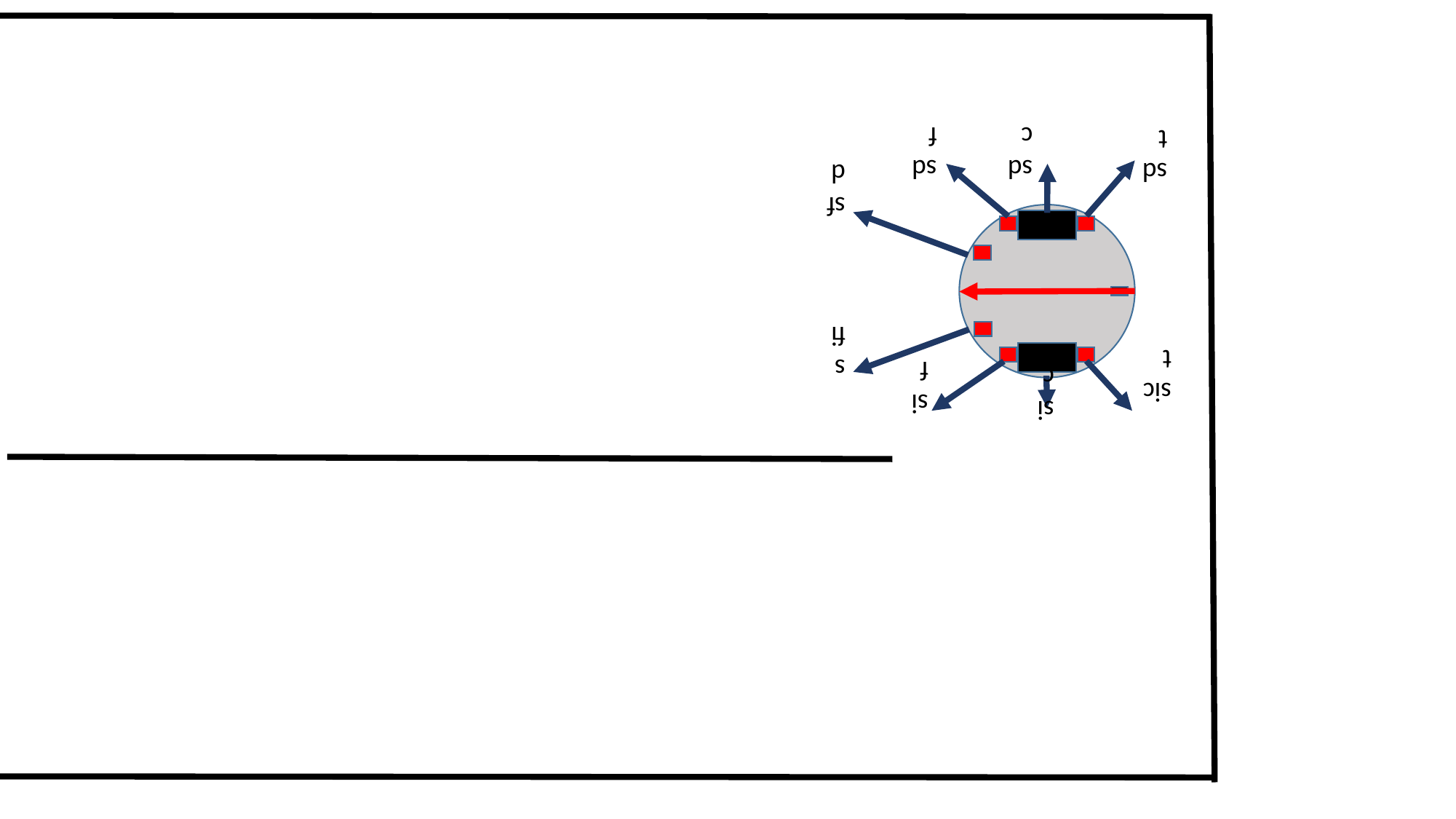

sic
sif
sict

sfi
sfd
sdt
sdc
sdf